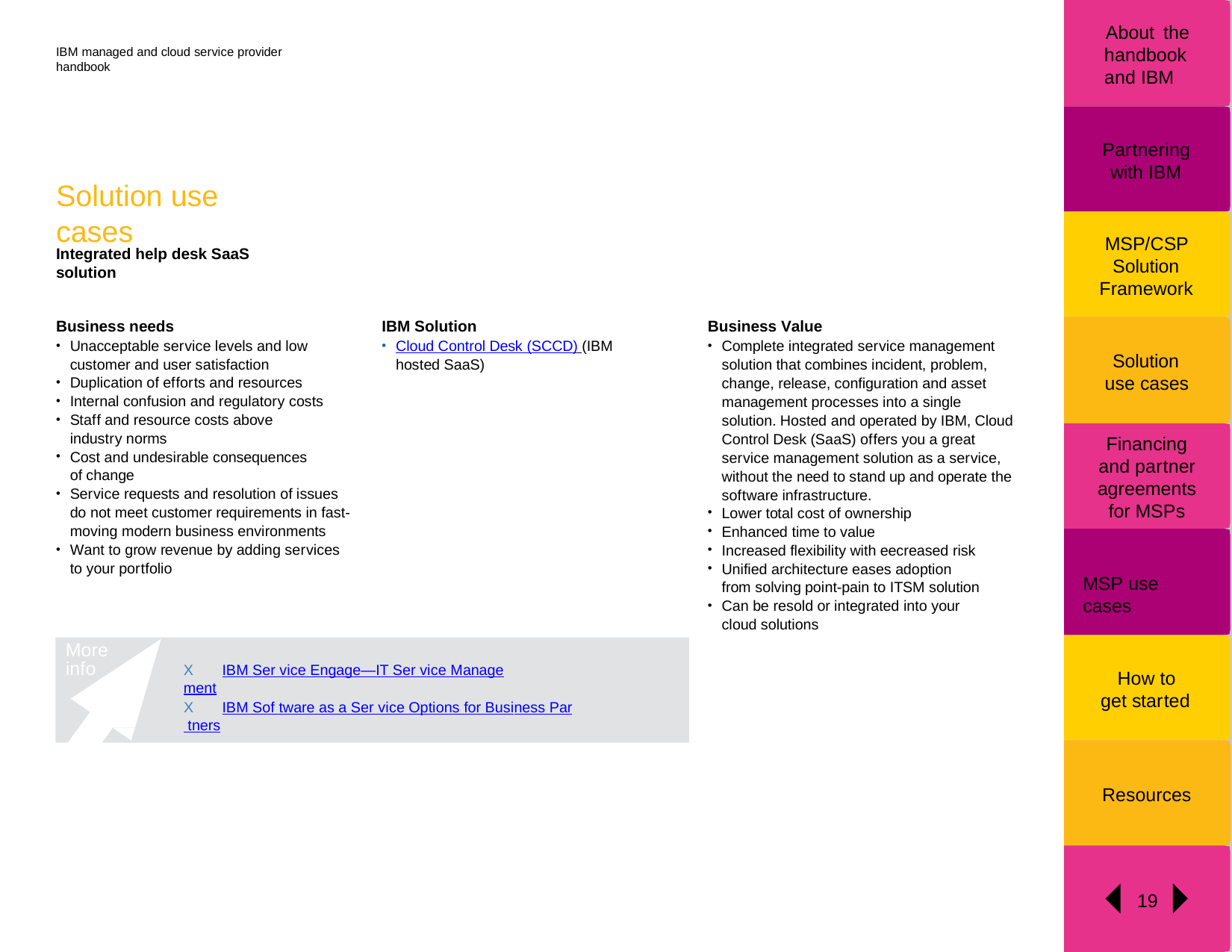

About the handbook and IBM
IBM managed and cloud service provider handbook

Partnering with IBM
Solution use cases

MSP/CSP
Solution Framework
Integrated help desk SaaS solution
Business needs
Unacceptable service levels and low customer and user satisfaction
Duplication of efforts and resources
Internal confusion and regulatory costs
Staff and resource costs above industry norms
Cost and undesirable consequences of change
Service requests and resolution of issues do not meet customer requirements in fast- moving modern business environments
Want to grow revenue by adding services to your portfolio
IBM Solution
Cloud Control Desk (SCCD) (IBM hosted SaaS)
Business Value
Complete integrated service management solution that combines incident, problem, change, release, configuration and asset management processes into a single solution. Hosted and operated by IBM, Cloud Control Desk (SaaS) offers you a great service management solution as a service, without the need to stand up and operate the software infrastructure.
Lower total cost of ownership
Enhanced time to value
Increased flexibility with eecreased risk
Unified architecture eases adoption from solving point-pain to ITSM solution
Can be resold or integrated into your cloud solutions

Solution use cases

Financing and partner agreements for MSPs

MSP use cases

More info
X    IBM Ser vice Engage—IT Ser vice Management
How to get started
X    IBM Sof tware as a Ser vice Options for Business Par tners

Resources

19